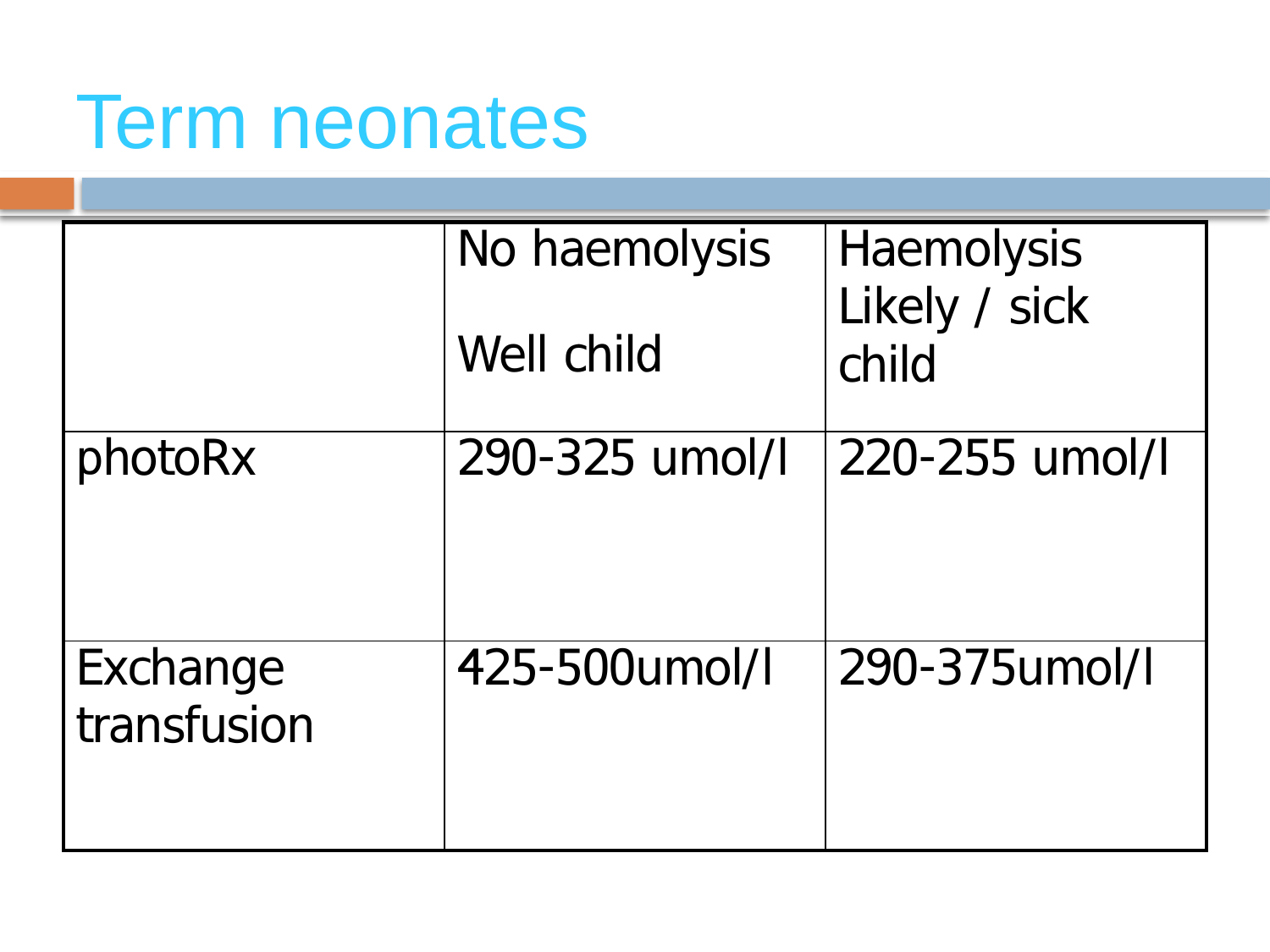

# Term neonates
|  | No haemolysis Well child | Haemolysis Likely / sick child |
| --- | --- | --- |
| photoRx | 290-325 umol/l | 220-255 umol/l |
| Exchange transfusion | 425-500umol/l | 290-375umol/l |